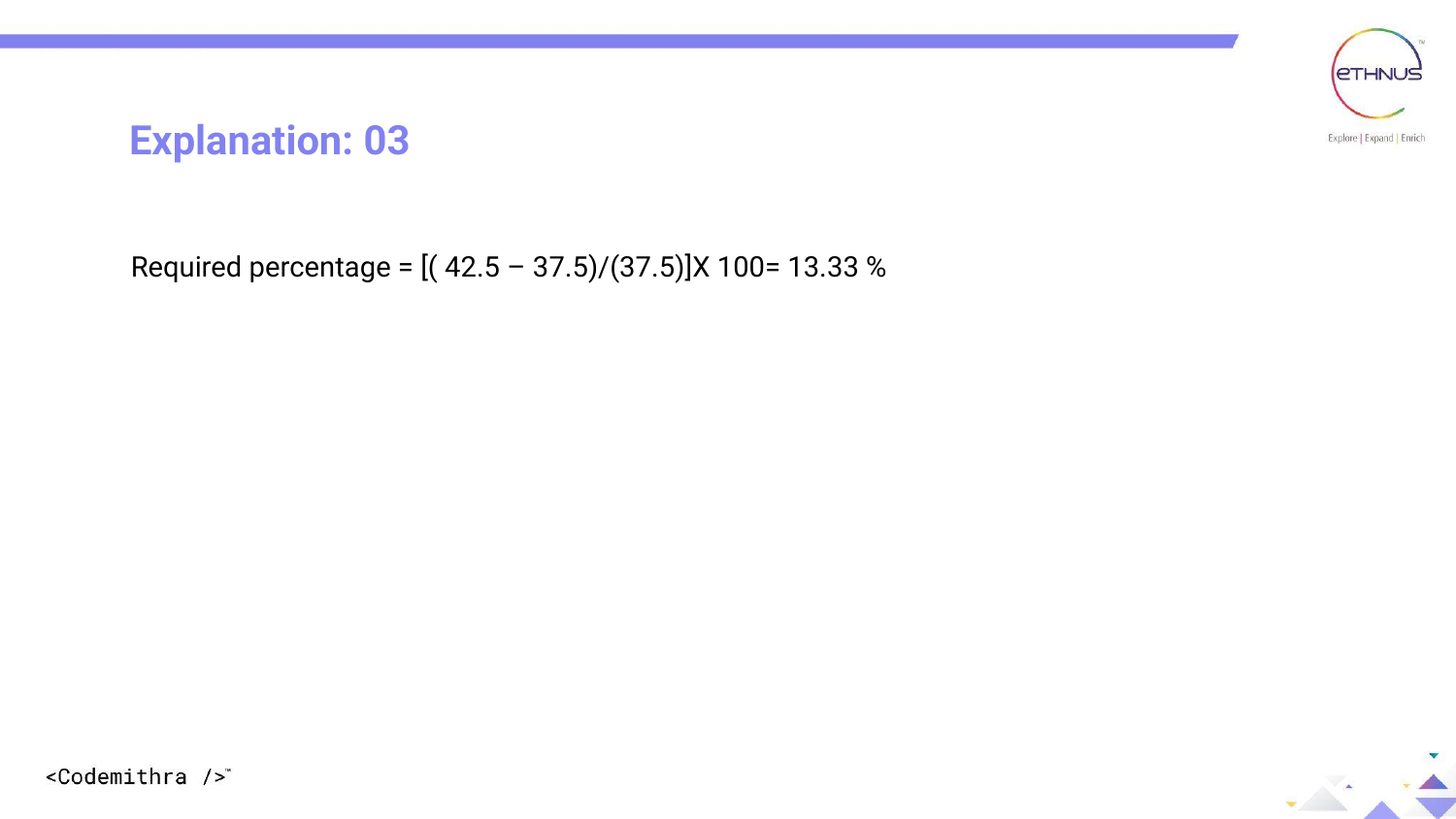

Explanation:
Explanation: 03
 Required percentage = [( 42.5 – 37.5)/(37.5)]X 100= 13.33 %